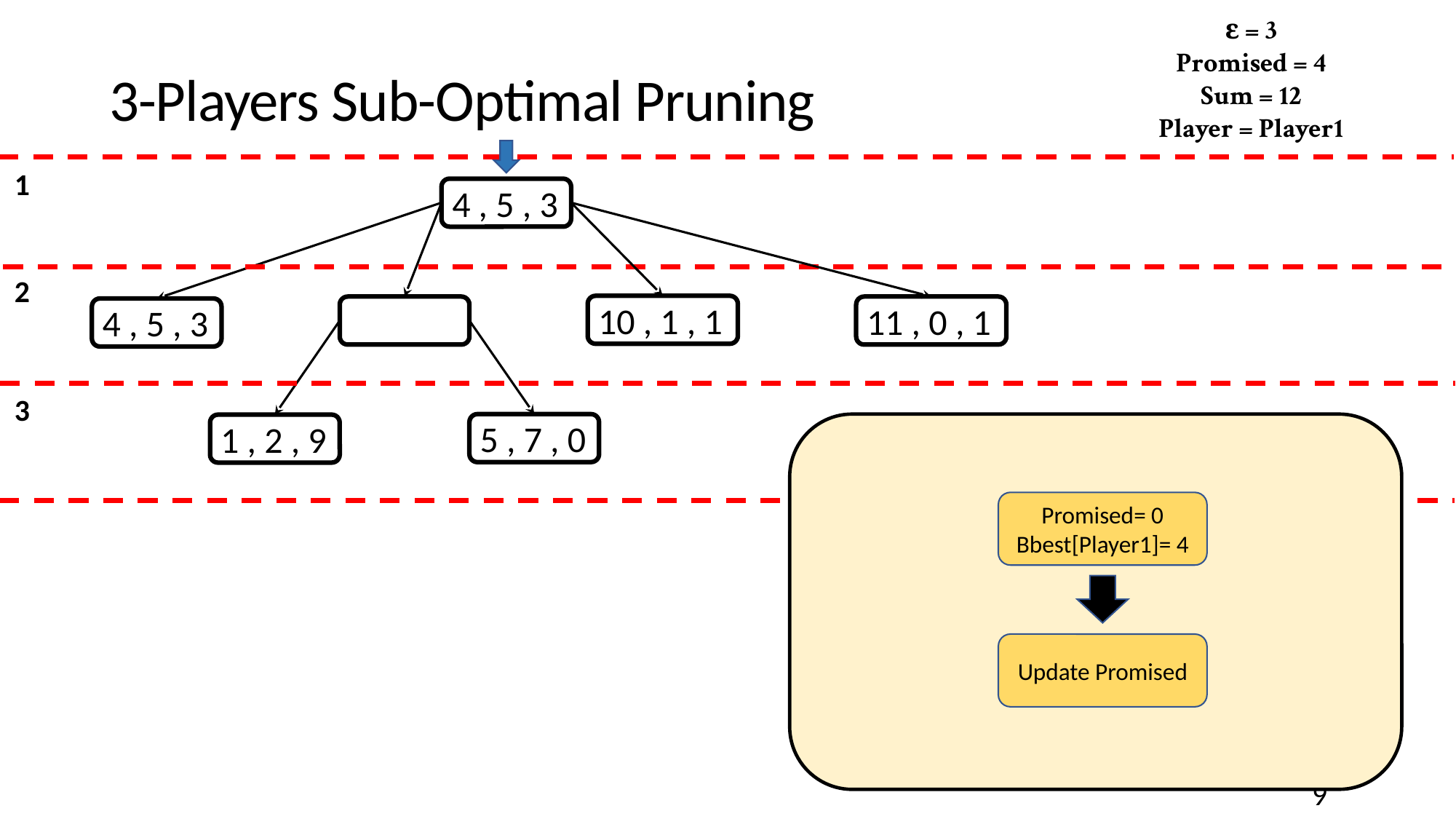

ɛ = 3
Promised = 4
Sum = 12
Player = Player1
3-Players Sub-Optimal Pruning

1
 4 , 5 , 3
2
 10 , 1 , 1
 11 , 0 , 1

 4 , 5 , 3
3
5 , 7 , 0

 1 , 2 , 9
Promised= 0
Bbest[Player1]= 4

Update Promised
9